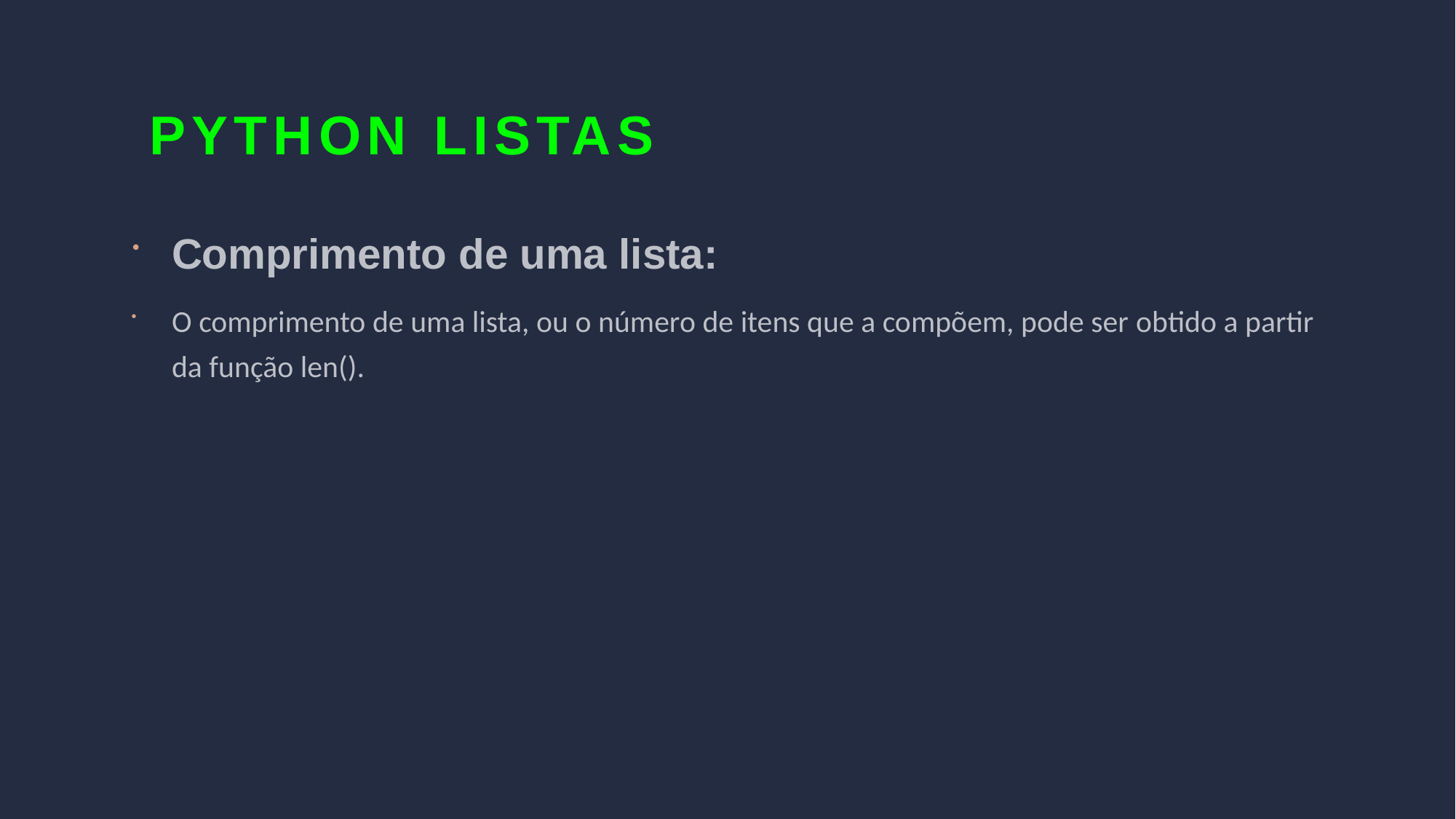

Python LISTAS

Comprimento de uma lista:
O comprimento de uma lista, ou o número de itens que a compõem, pode ser obtido a partir da função len().